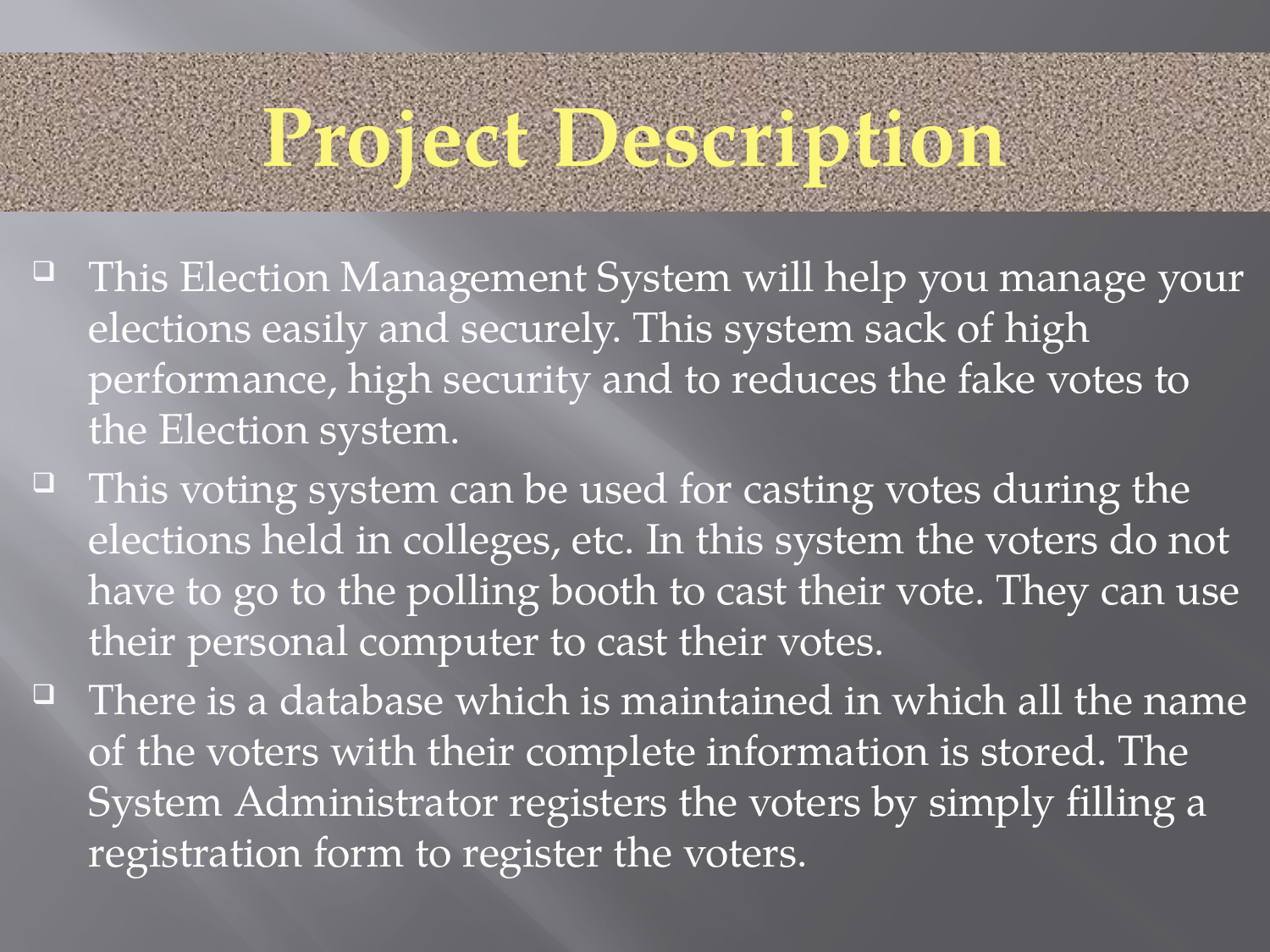

# Project Description
This Election Management System will help you manage your elections easily and securely. This system sack of high performance, high security and to reduces the fake votes to the Election system.
This voting system can be used for casting votes during the elections held in colleges, etc. In this system the voters do not have to go to the polling booth to cast their vote. They can use their personal computer to cast their votes.
There is a database which is maintained in which all the name of the voters with their complete information is stored. The System Administrator registers the voters by simply filling a registration form to register the voters.